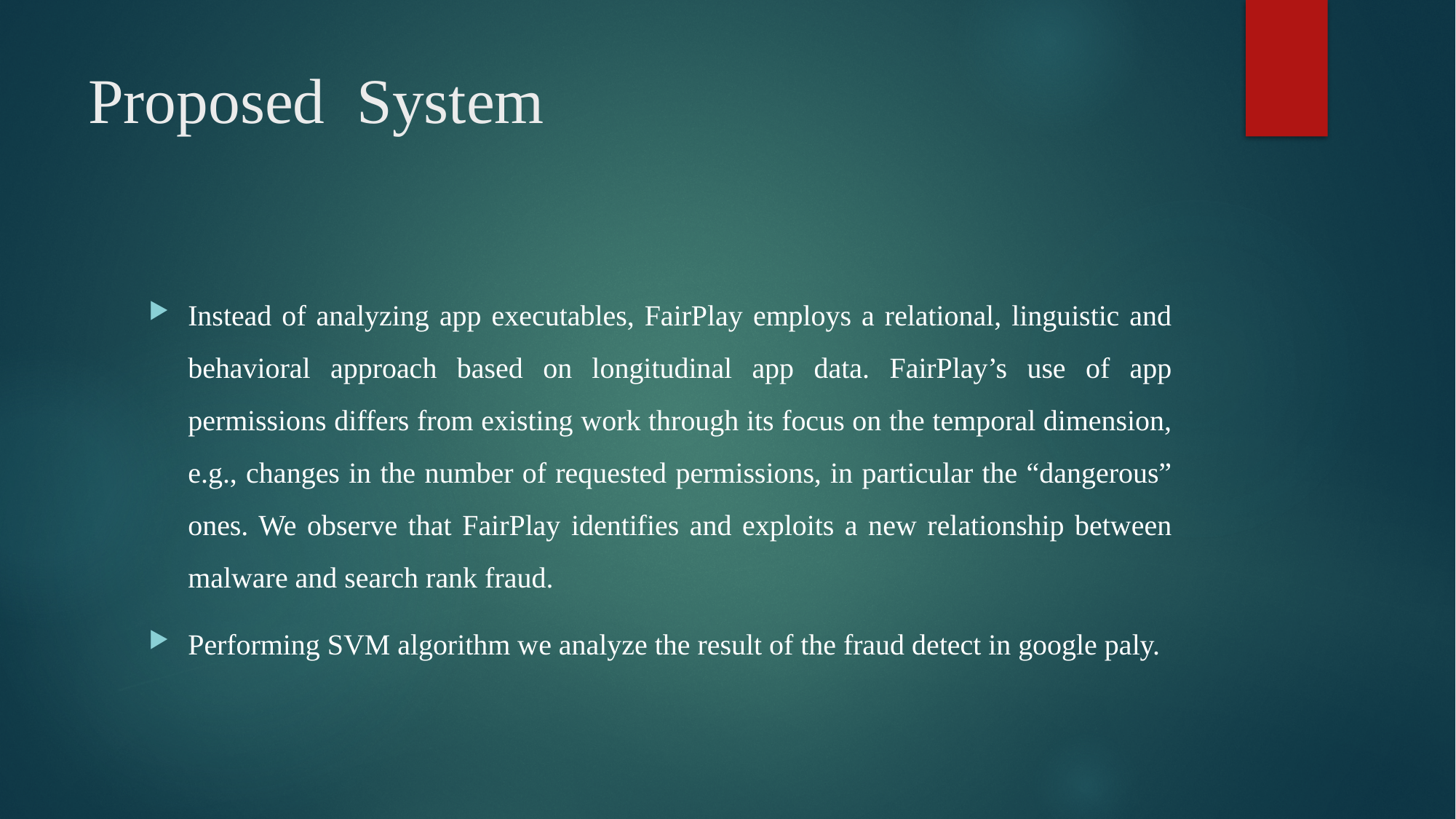

# Proposed  System
Instead of analyzing app executables, FairPlay employs a relational, linguistic and behavioral approach based on longitudinal app data. FairPlay’s use of app permissions differs from existing work through its focus on the temporal dimension, e.g., changes in the number of requested permissions, in particular the “dangerous” ones. We observe that FairPlay identifies and exploits a new relationship between malware and search rank fraud.
Performing SVM algorithm we analyze the result of the fraud detect in google paly.